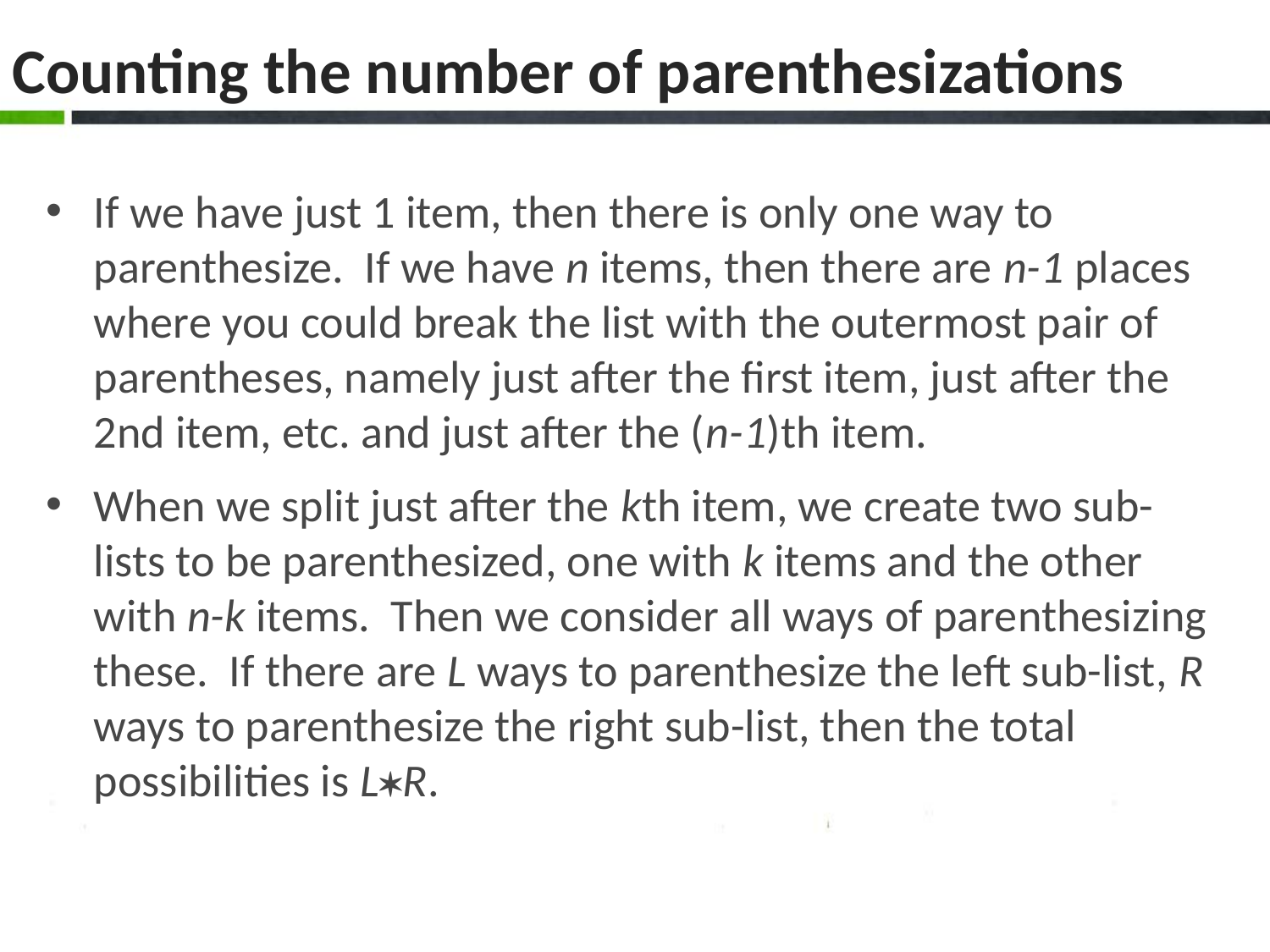

Counting the number of parenthesizations
If we have just 1 item, then there is only one way to parenthesize.  If we have n items, then there are n-1 places where you could break the list with the outermost pair of parentheses, namely just after the first item, just after the 2nd item, etc. and just after the (n-1)th item.

When we split just after the kth item, we create two sub-lists to be parenthesized, one with k items and the other with n-k items.  Then we consider all ways of parenthesizing these.  If there are L ways to parenthesize the left sub-list, R ways to parenthesize the right sub-list, then the total possibilities is L∗R.